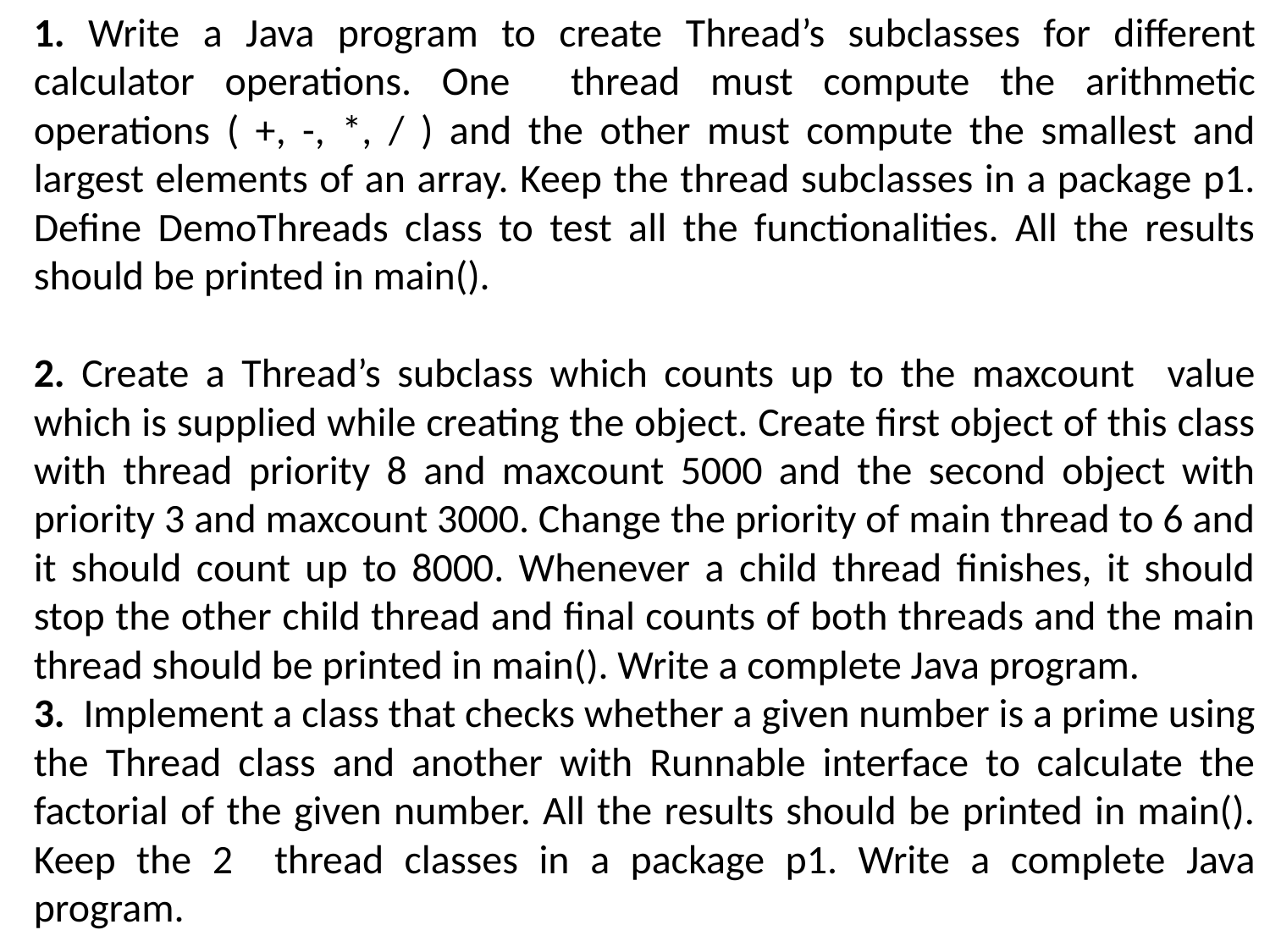

1. Write a Java program to create Thread’s subclasses for different calculator operations. One  thread must compute the arithmetic operations ( +, -, *, / ) and the other must compute the smallest and largest elements of an array. Keep the thread subclasses in a package p1. Define DemoThreads class to test all the functionalities. All the results should be printed in main().

2. Create a Thread’s subclass which counts up to the maxcount  value which is supplied while creating the object. Create first object of this class with thread priority 8 and maxcount 5000 and the second object with priority 3 and maxcount 3000. Change the priority of main thread to 6 and it should count up to 8000. Whenever a child thread finishes, it should stop the other child thread and final counts of both threads and the main thread should be printed in main(). Write a complete Java program.
3.  Implement a class that checks whether a given number is a prime using the Thread class and another with Runnable interface to calculate the factorial of the given number. All the results should be printed in main(). Keep the 2  thread classes in a package p1. Write a complete Java program.